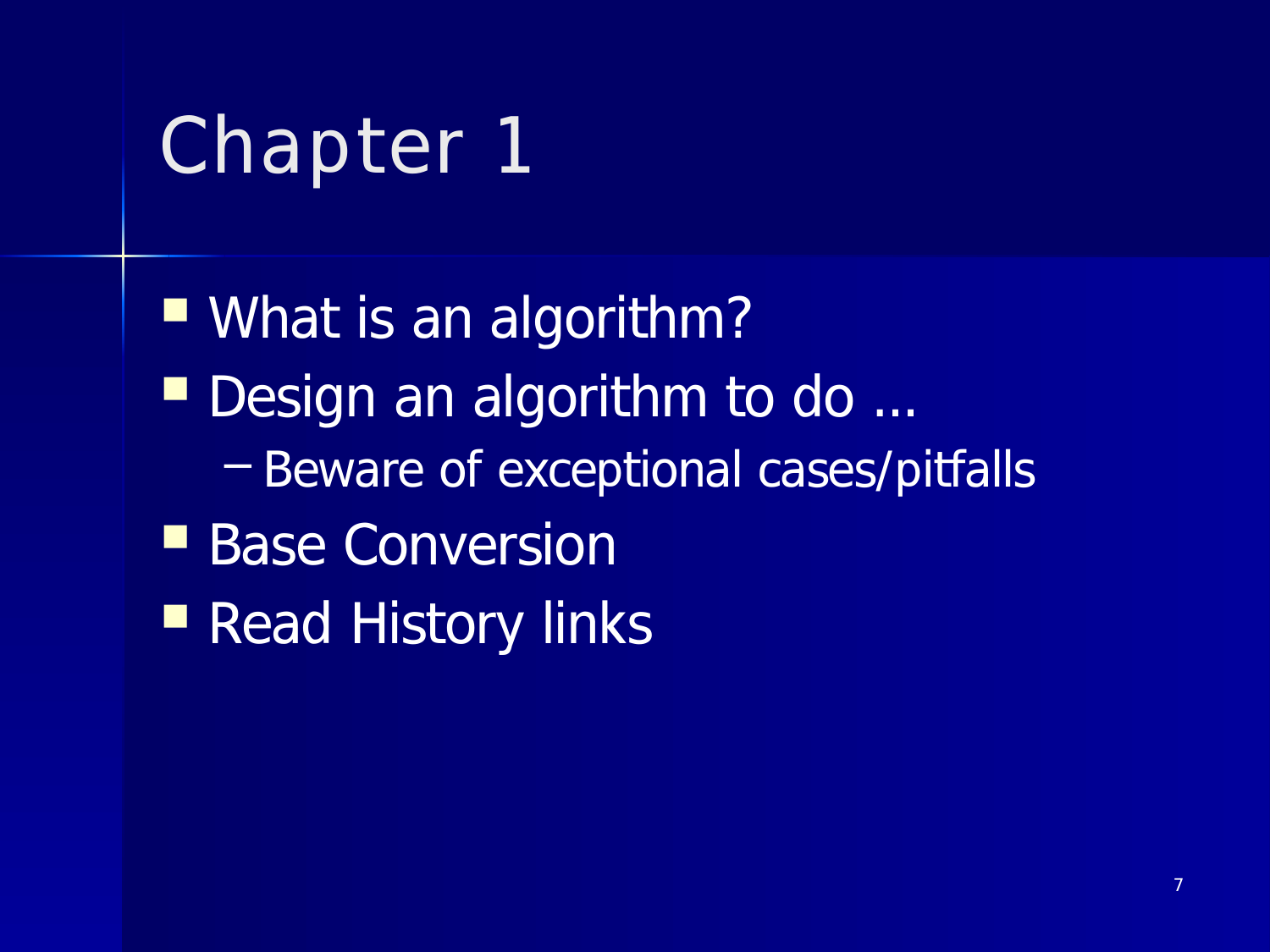

# Chapter 1
What is an algorithm?
Design an algorithm to do …
Beware of exceptional cases/pitfalls
Base Conversion
Read History links

7